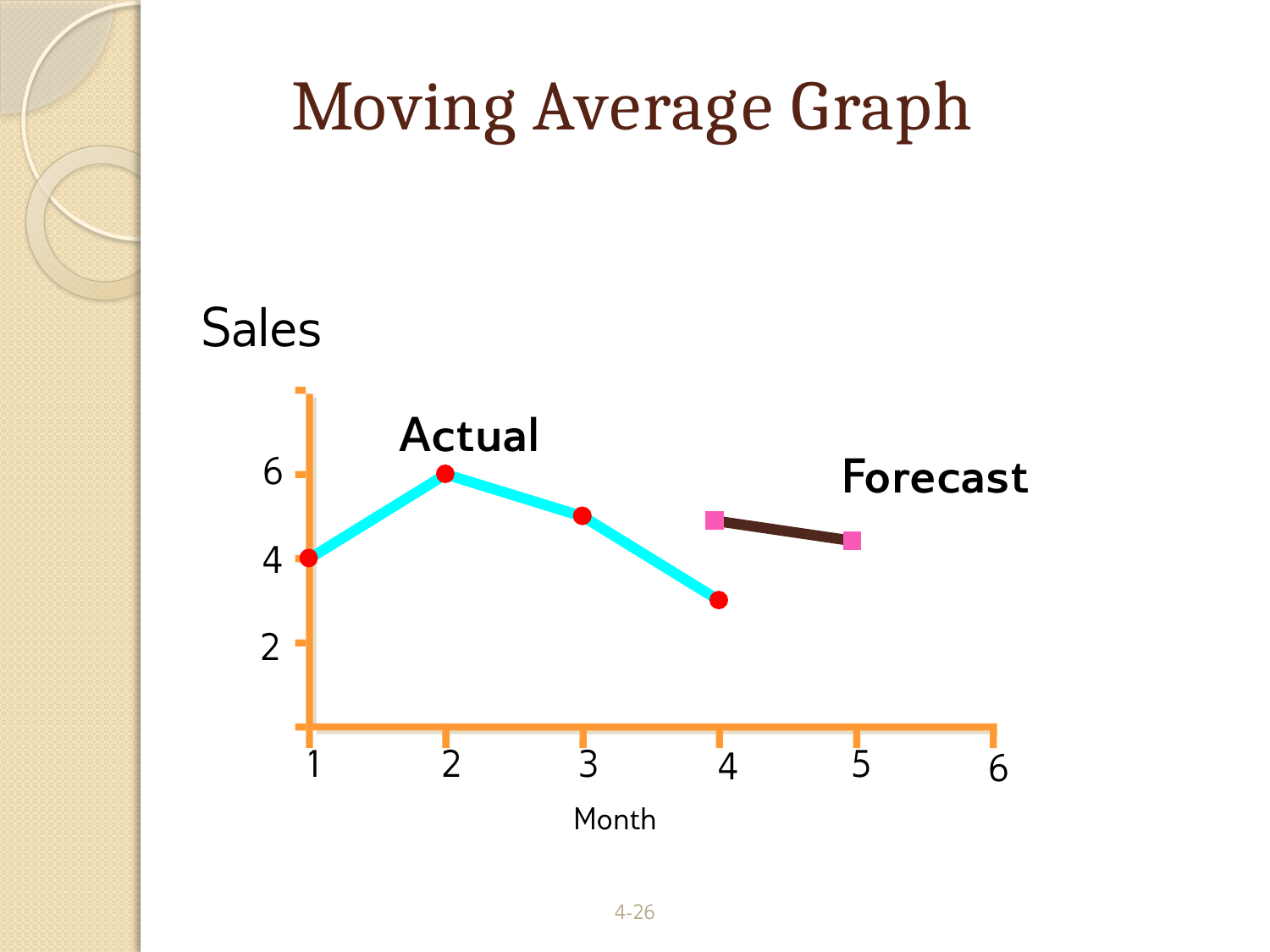

# Moving Average Graph
Sales
8

Actual
Forecast
6

4

4

2
2

95
96
97
98
99
00

   1
   2
   3
   5
   4
   6
Month
4-26